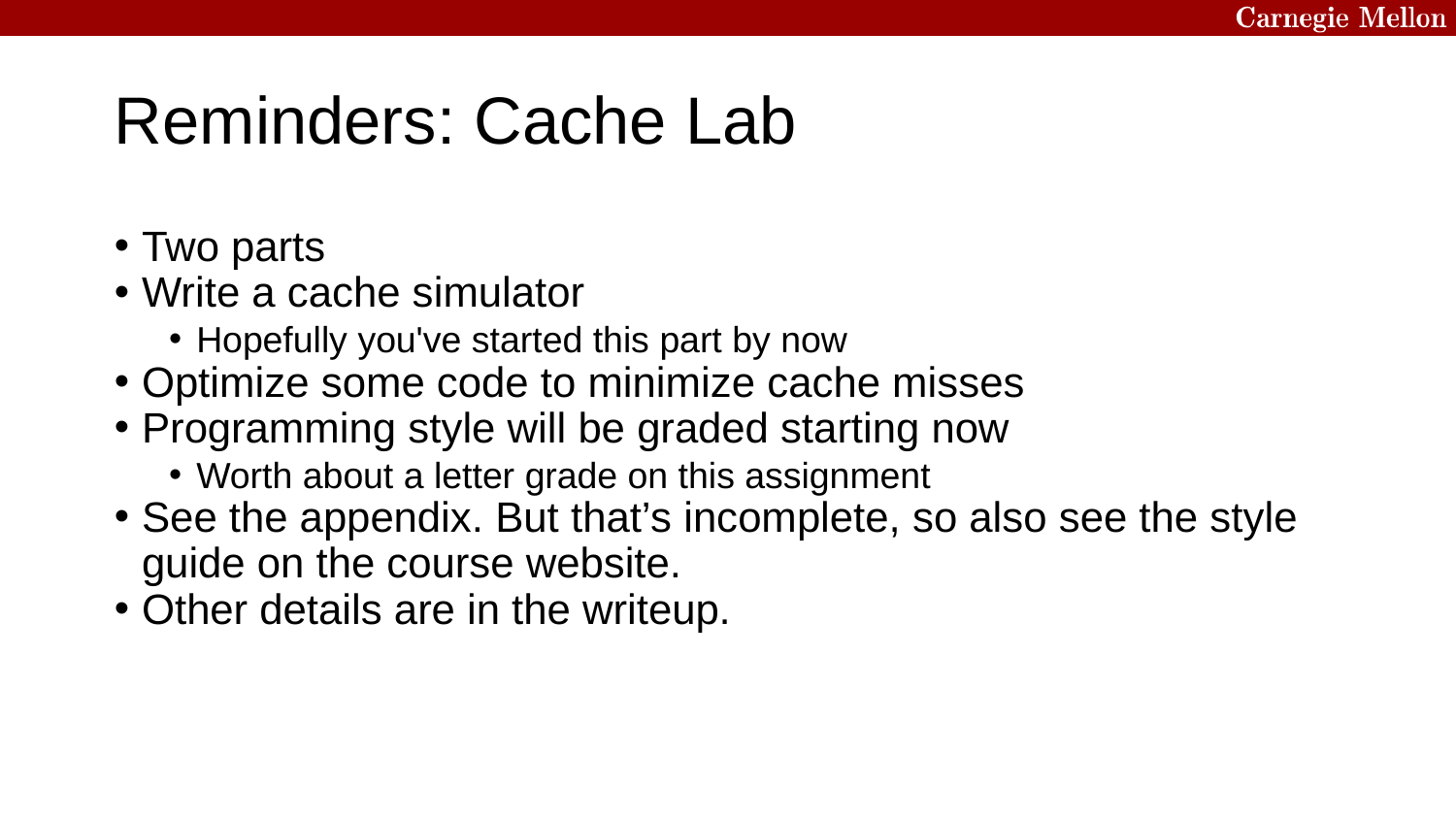

Reminders: Cache Lab
Two parts
Write a cache simulator
Hopefully you've started this part by now
Optimize some code to minimize cache misses
Programming style will be graded starting now
Worth about a letter grade on this assignment
See the appendix. But that’s incomplete, so also see the style guide on the course website.
Other details are in the writeup.